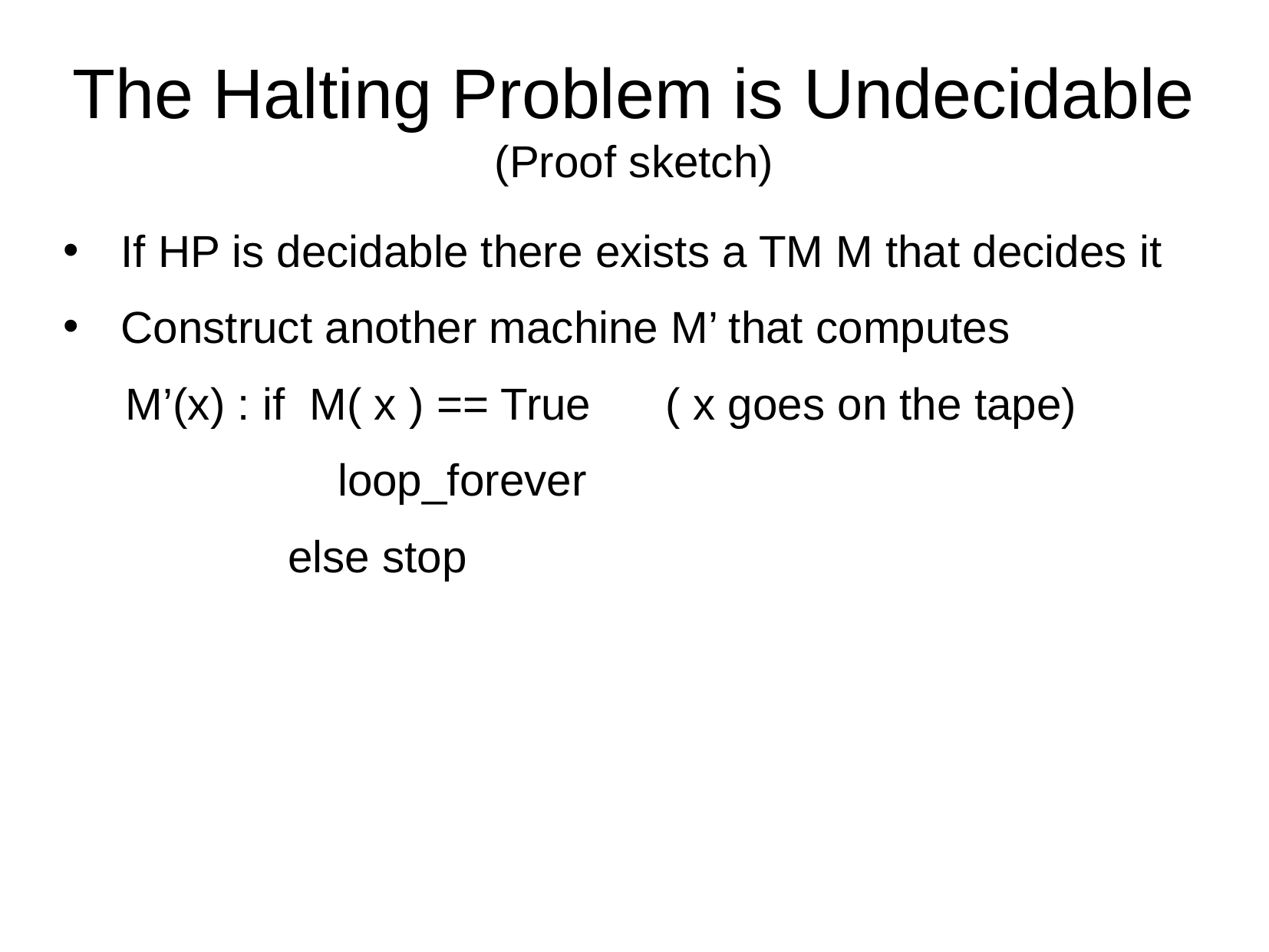

# The Halting Problem is Undecidable (Proof sketch)
If HP is decidable there exists a TM M that decides it
Construct another machine M’ that computes
     M’(x) : if  M( x ) == True      ( x goes on the tape)
                      loop_forever
                  else stop